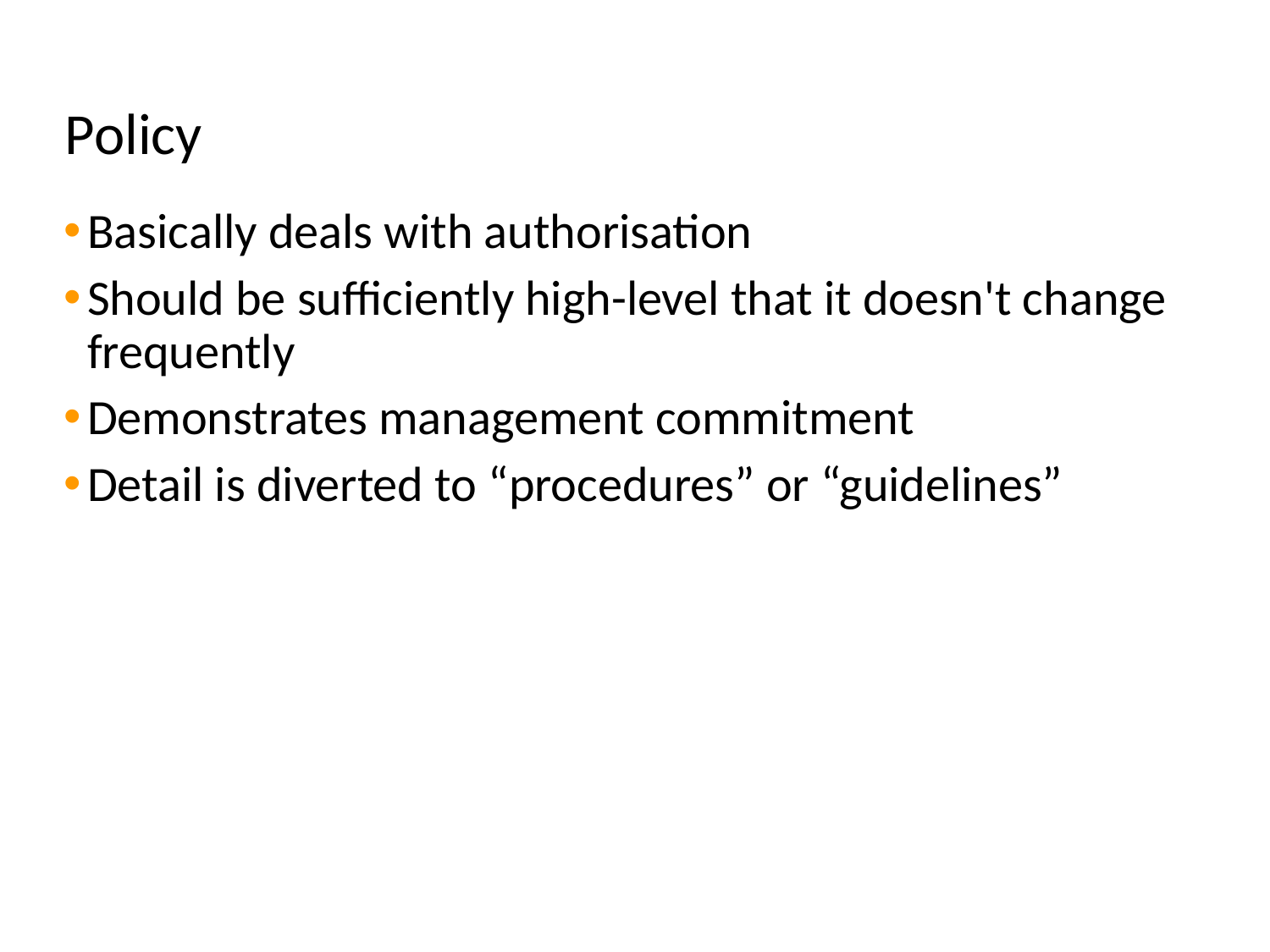

# Policy
Basically deals with authorisation
Should be sufficiently high-level that it doesn't change frequently
Demonstrates management commitment
Detail is diverted to “procedures” or “guidelines”